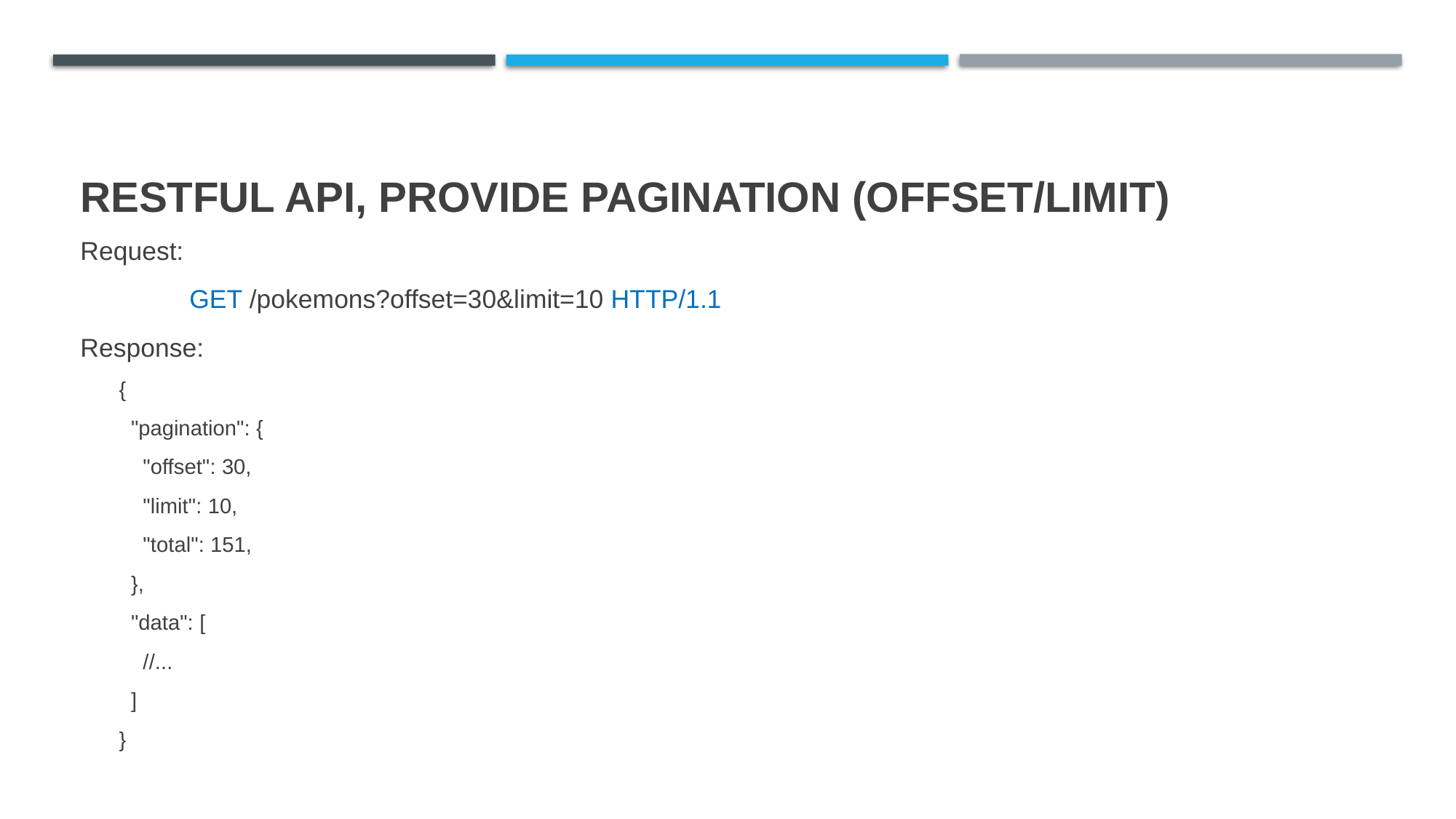

# RESTful API, Provide Pagination (Offset/Limit)
Request:
	GET /pokemons?offset=30&limit=10 HTTP/1.1
Response:
{
  "pagination": {
    "offset": 30,
    "limit": 10,
    "total": 151,
  },
  "data": [
    //...
  ]
}